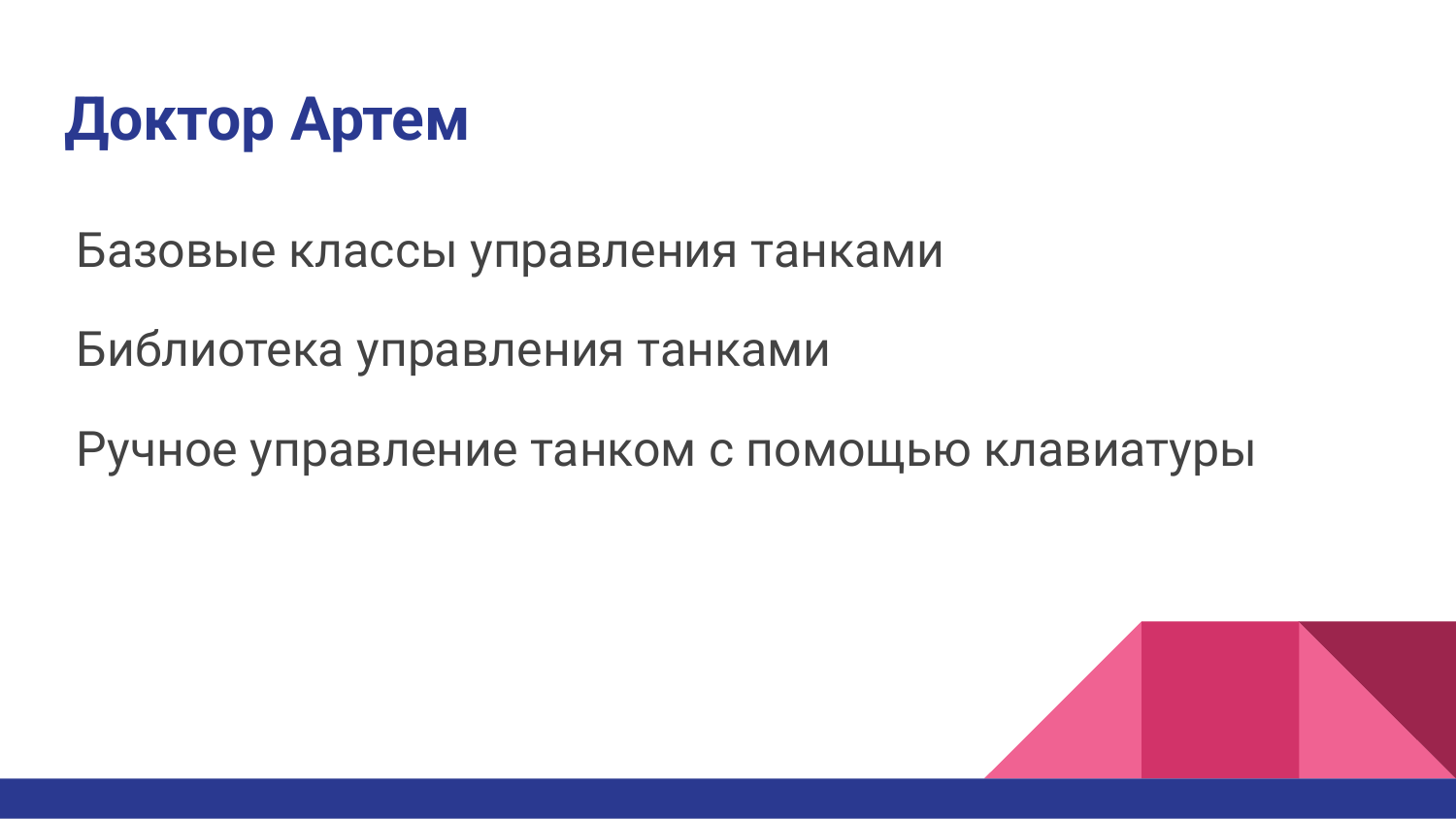

# Доктор Артем
Базовые классы управления танками
Библиотека управления танками
Ручное управление танком с помощью клавиатуры